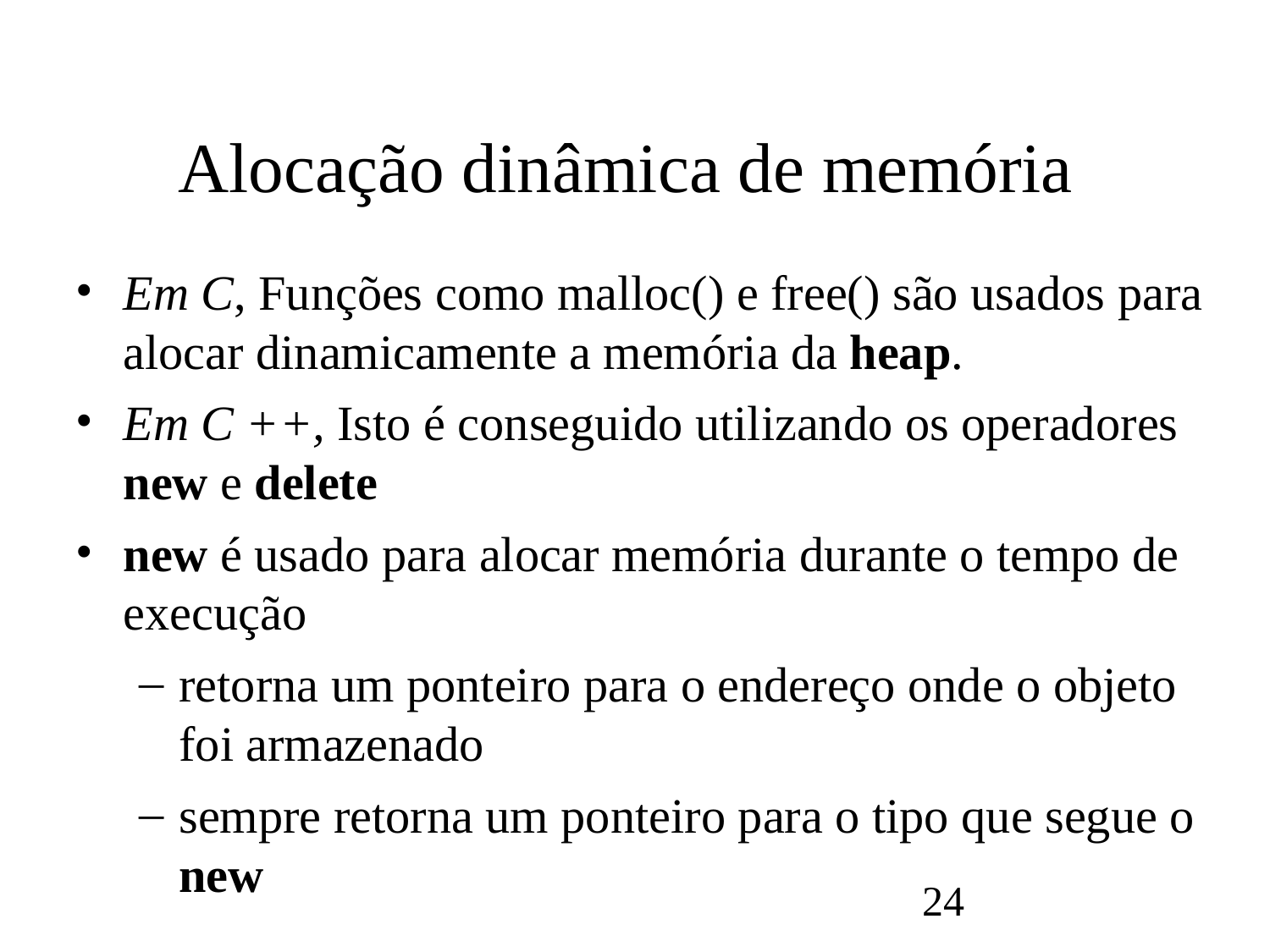

# Alocação dinâmica de memória
Em C, Funções como malloc() e free() são usados ​​para alocar dinamicamente a memória da heap.
Em C ++, Isto é conseguido utilizando os operadores new e delete
new é usado para alocar memória durante o tempo de execução
retorna um ponteiro para o endereço onde o objeto foi armazenado
sempre retorna um ponteiro para o tipo que segue o new

24